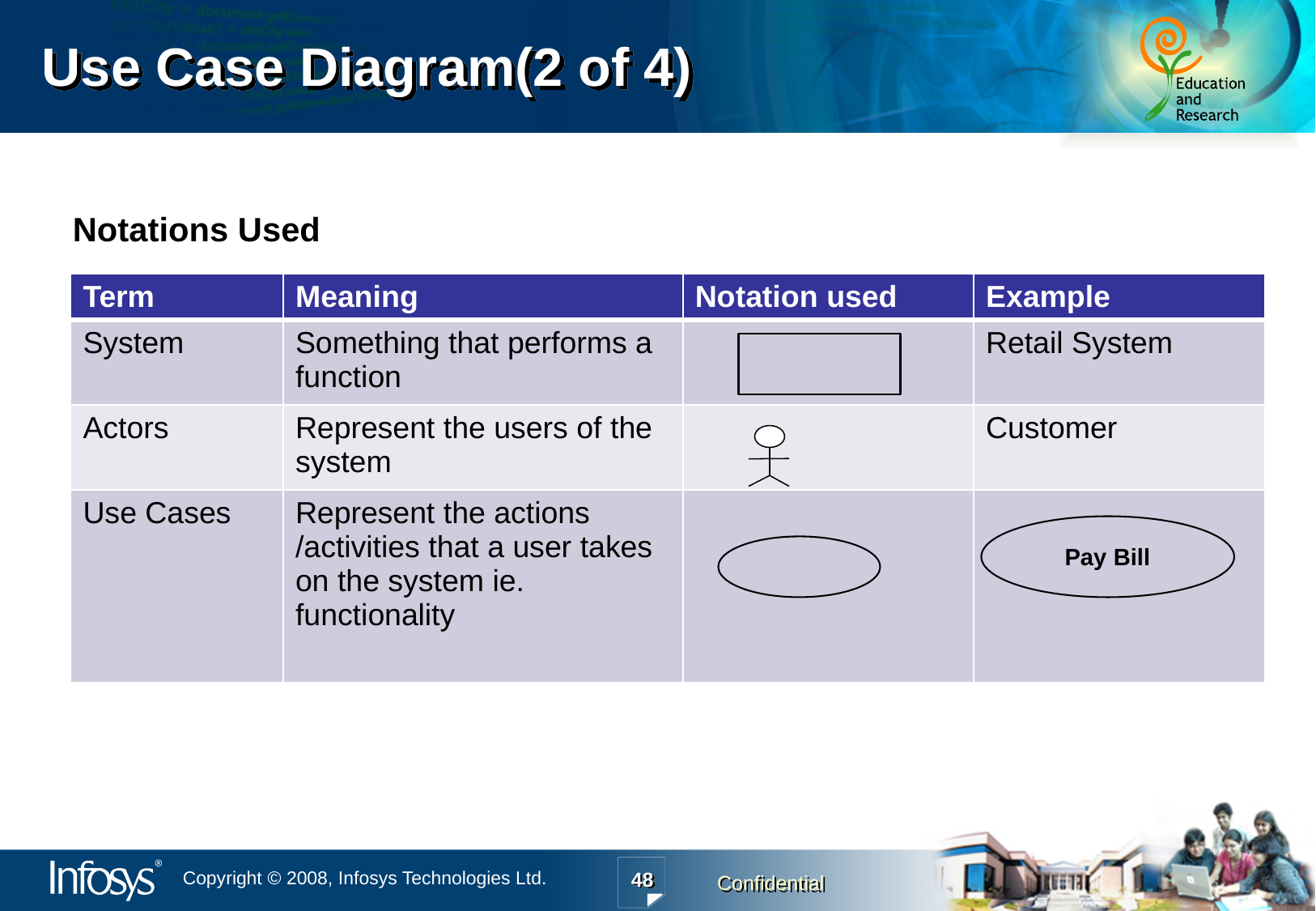

Use Case Diagram(2 of 4)
Notations Used
| Term | Meaning | Notation used | Example |
| --- | --- | --- | --- |
| System | Something that performs a function |  | Retail System |
| Actors | Represent the users of the system |  | Customer |
| Use Cases | Represent the actions /activities that a user takes on the system ie. functionality |  |  |

Pay Bill

48